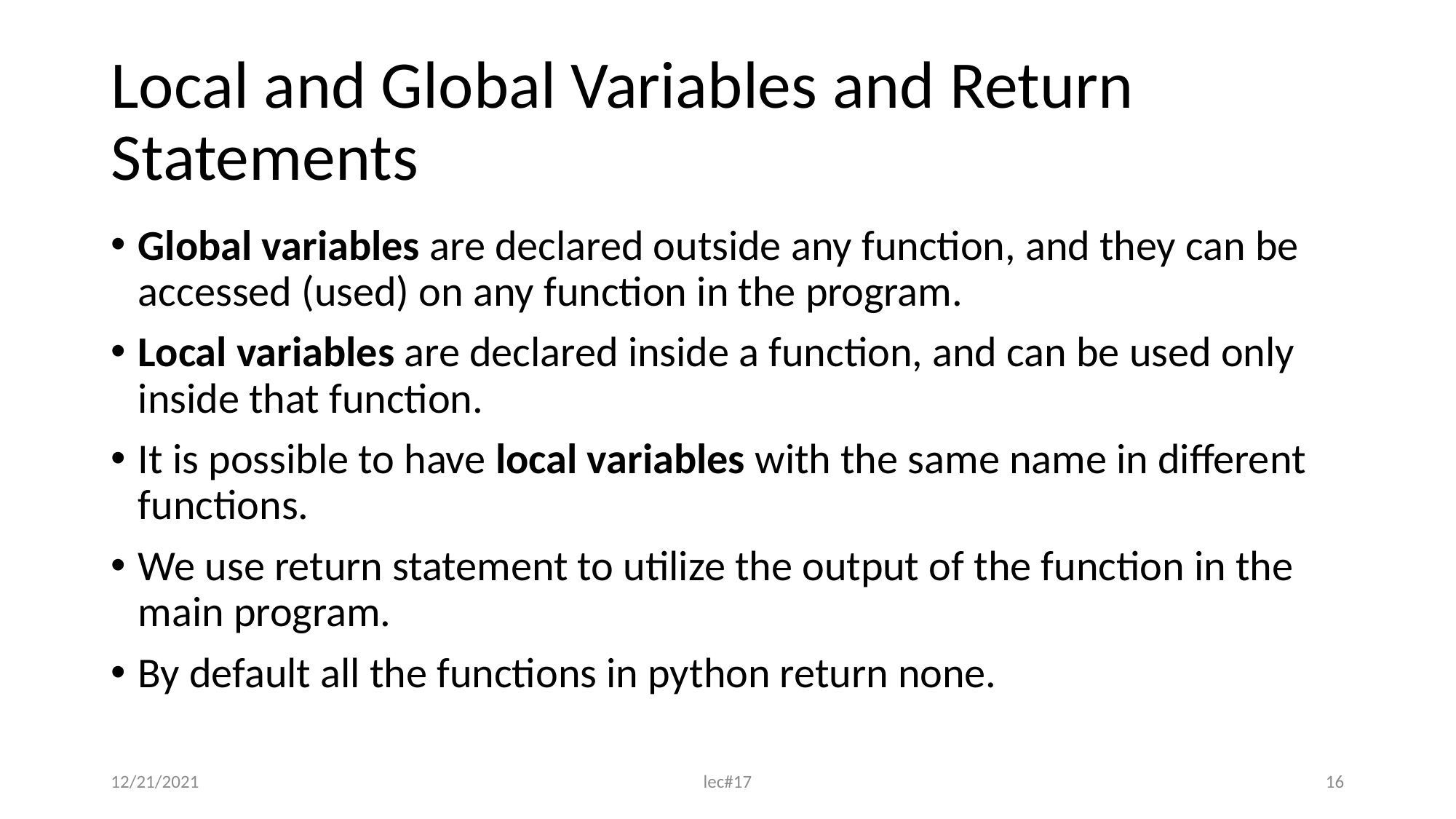

# Local and Global Variables and Return Statements
Global variables are declared outside any function, and they can be accessed (used) on any function in the program.
Local variables are declared inside a function, and can be used only inside that function.
It is possible to have local variables with the same name in different functions.
We use return statement to utilize the output of the function in the main program.
By default all the functions in python return none.
12/21/2021
lec#17
16